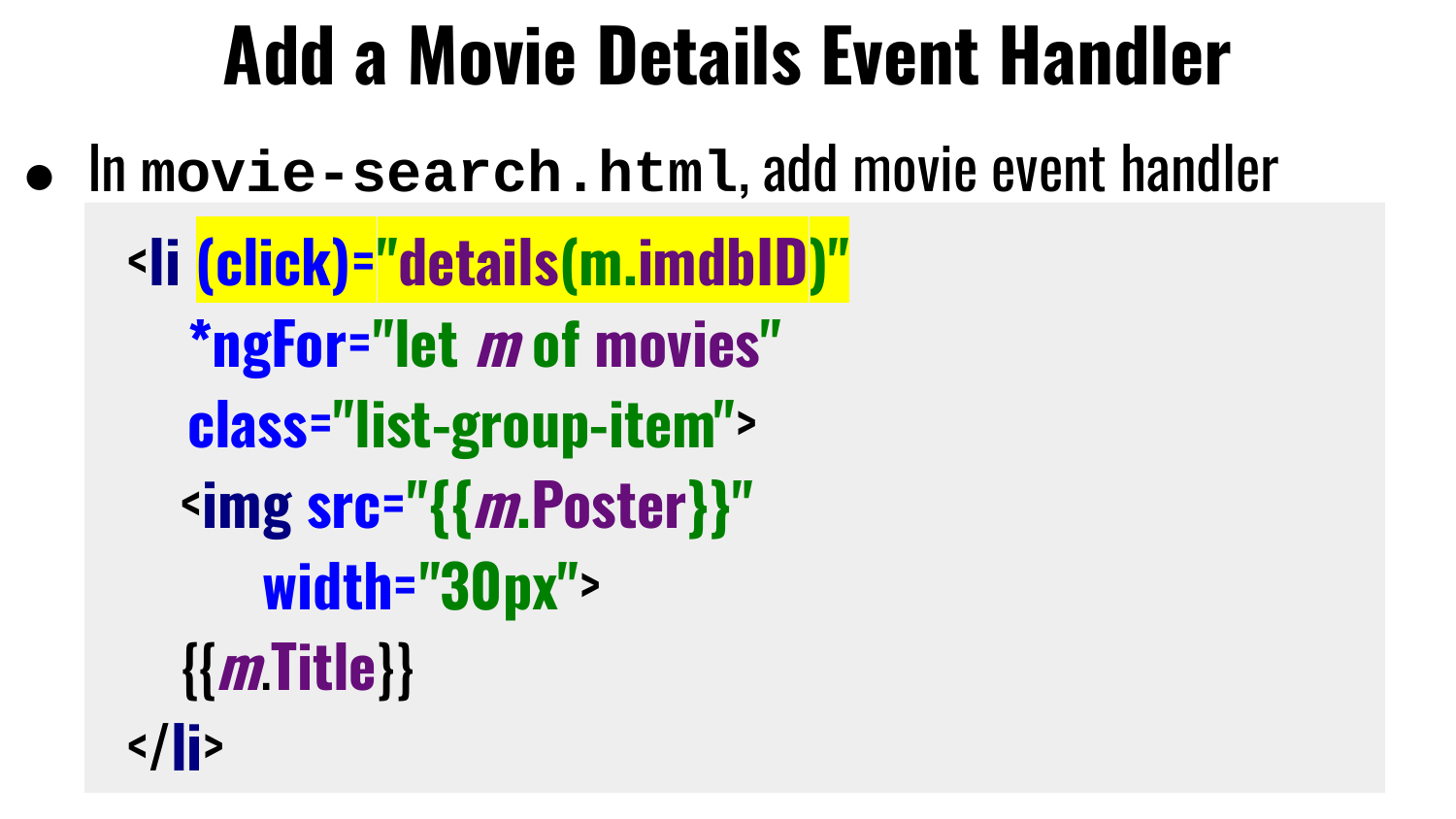

# Add a Movie Details Event Handler
In movie-search.html, add movie event handler
<li (click)="details(m.imdbID)"
    *ngFor="let m of movies"
    class="list-group-item">
    <img src="{{m.Poster}}"
         width="30px">
    {{m.Title}}
</li>